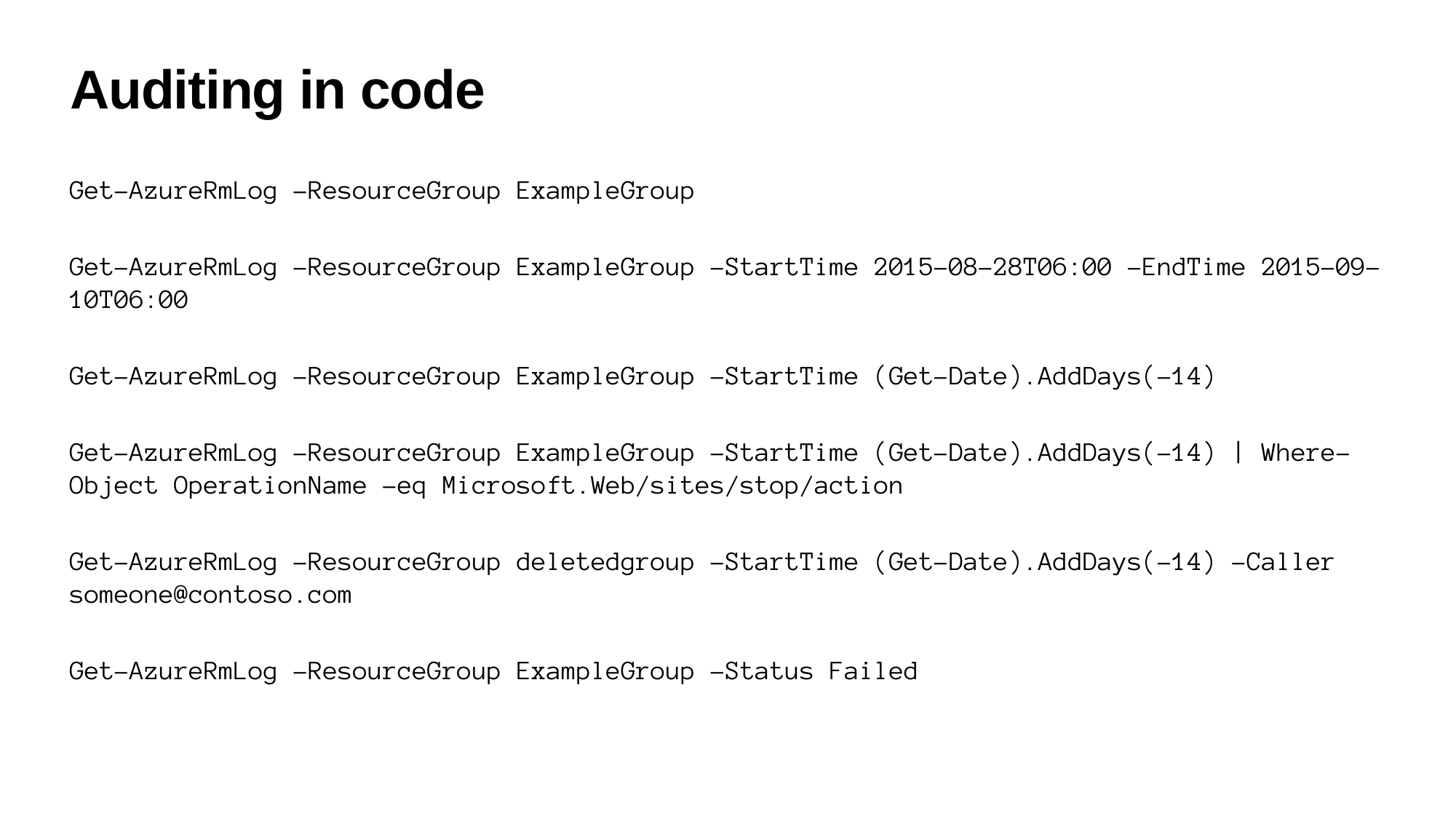

# Auditing in code
Get-AzureRmLog -ResourceGroup ExampleGroup

Get-AzureRmLog -ResourceGroup ExampleGroup -StartTime 2015-08-28T06:00 -EndTime 2015-09-10T06:00

Get-AzureRmLog -ResourceGroup ExampleGroup -StartTime (Get-Date).AddDays(-14)

Get-AzureRmLog -ResourceGroup ExampleGroup -StartTime (Get-Date).AddDays(-14) | Where-Object OperationName -eq Microsoft.Web/sites/stop/action

Get-AzureRmLog -ResourceGroup deletedgroup -StartTime (Get-Date).AddDays(-14) -Caller someone@contoso.com

Get-AzureRmLog -ResourceGroup ExampleGroup -Status Failed